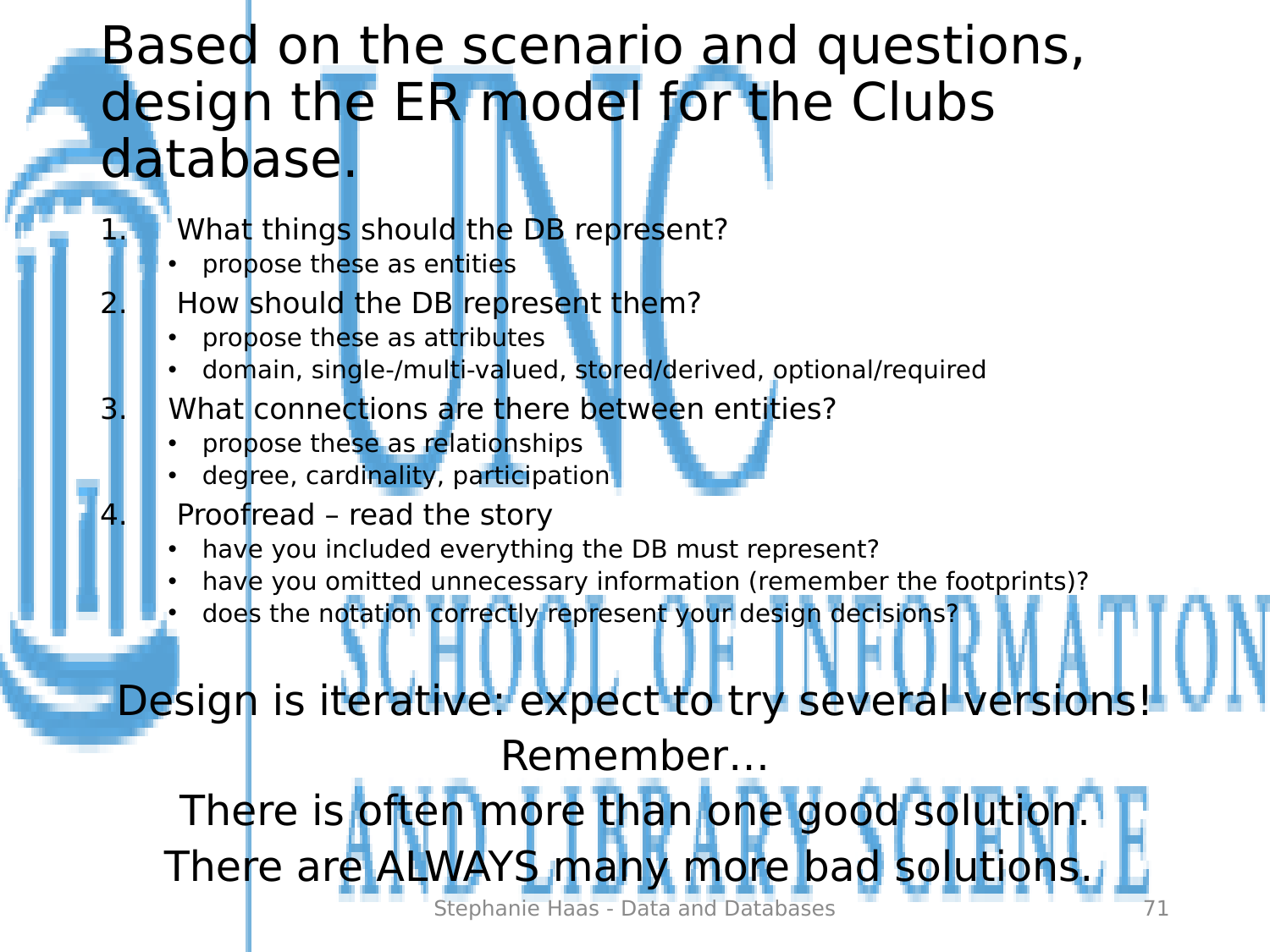

# Based on the scenario and questions, design the ER model for the Clubs database.
What things should the DB represent?
propose these as entities
How should the DB represent them?
propose these as attributes
domain, single-/multi-valued, stored/derived, optional/required
What connections are there between entities?
propose these as relationships
degree, cardinality, participation
Proofread – read the story
have you included everything the DB must represent?
have you omitted unnecessary information (remember the footprints)?
does the notation correctly represent your design decisions?

Design is iterative: expect to try several versions!
Remember…
There is often more than one good solution.
There are ALWAYS many more bad solutions.
Stephanie Haas - Data and Databases
71